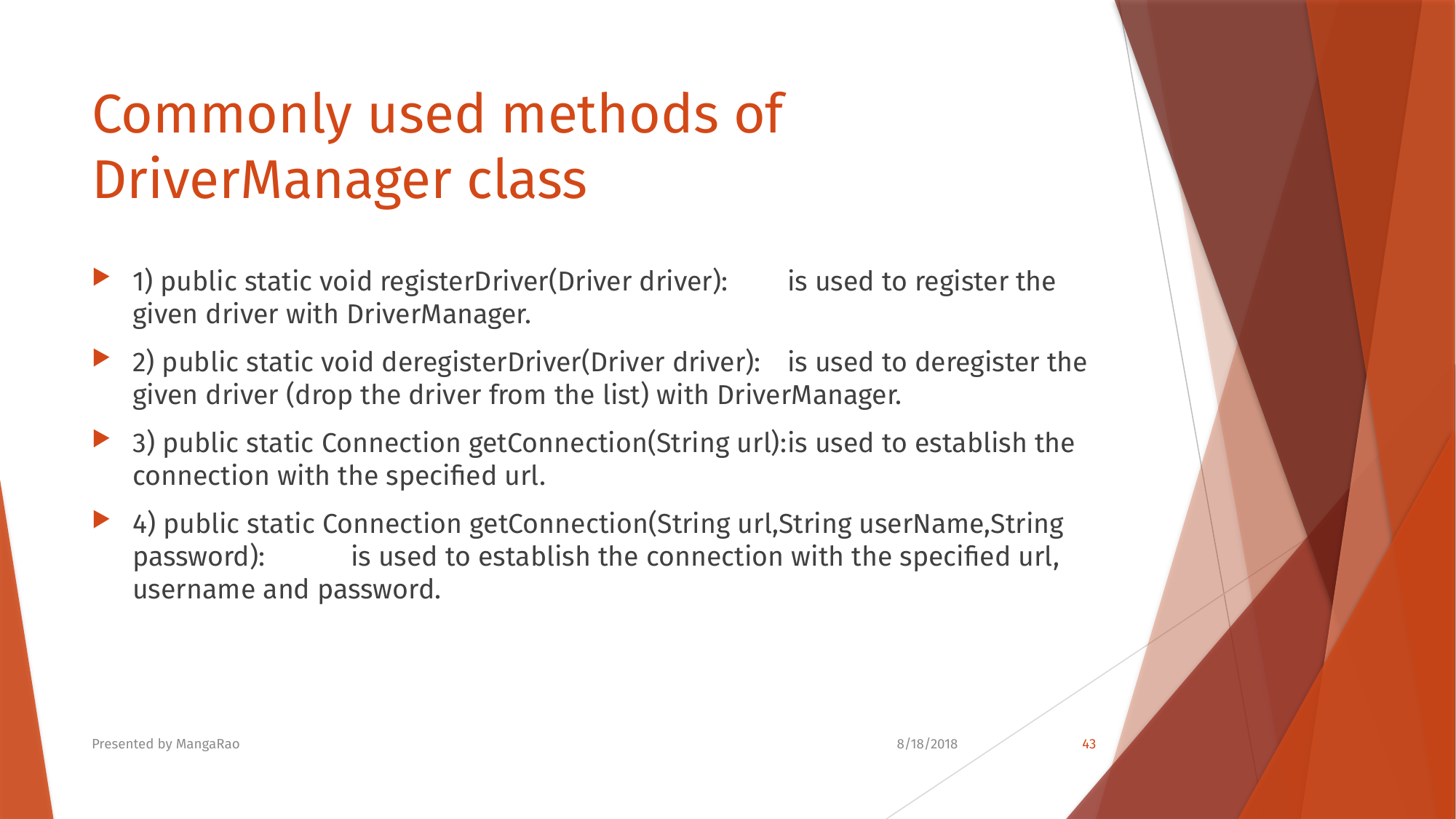

# Commonly used methods of DriverManager class
1) public static void registerDriver(Driver driver):	is used to register the given driver with DriverManager.
2) public static void deregisterDriver(Driver driver):	is used to deregister the given driver (drop the driver from the list) with DriverManager.
3) public static Connection getConnection(String url):	is used to establish the connection with the specified url.
4) public static Connection getConnection(String url,String userName,String password):	is used to establish the connection with the specified url, username and password.
Presented by MangaRao
8/18/2018
43